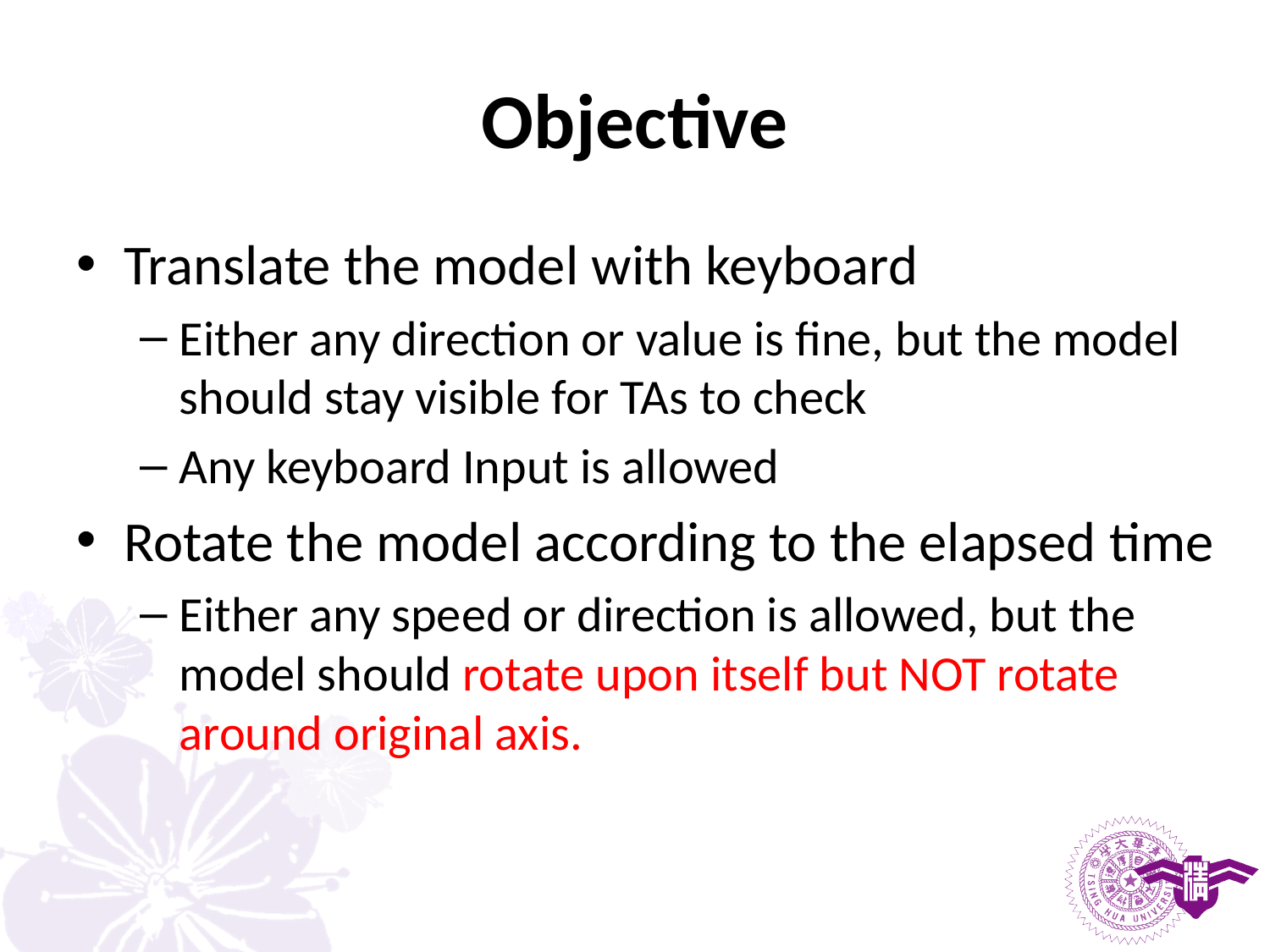

# Objective
Translate the model with keyboard
Either any direction or value is fine, but the model should stay visible for TAs to check
Any keyboard Input is allowed
Rotate the model according to the elapsed time
Either any speed or direction is allowed, but the model should rotate upon itself but NOT rotate around original axis.